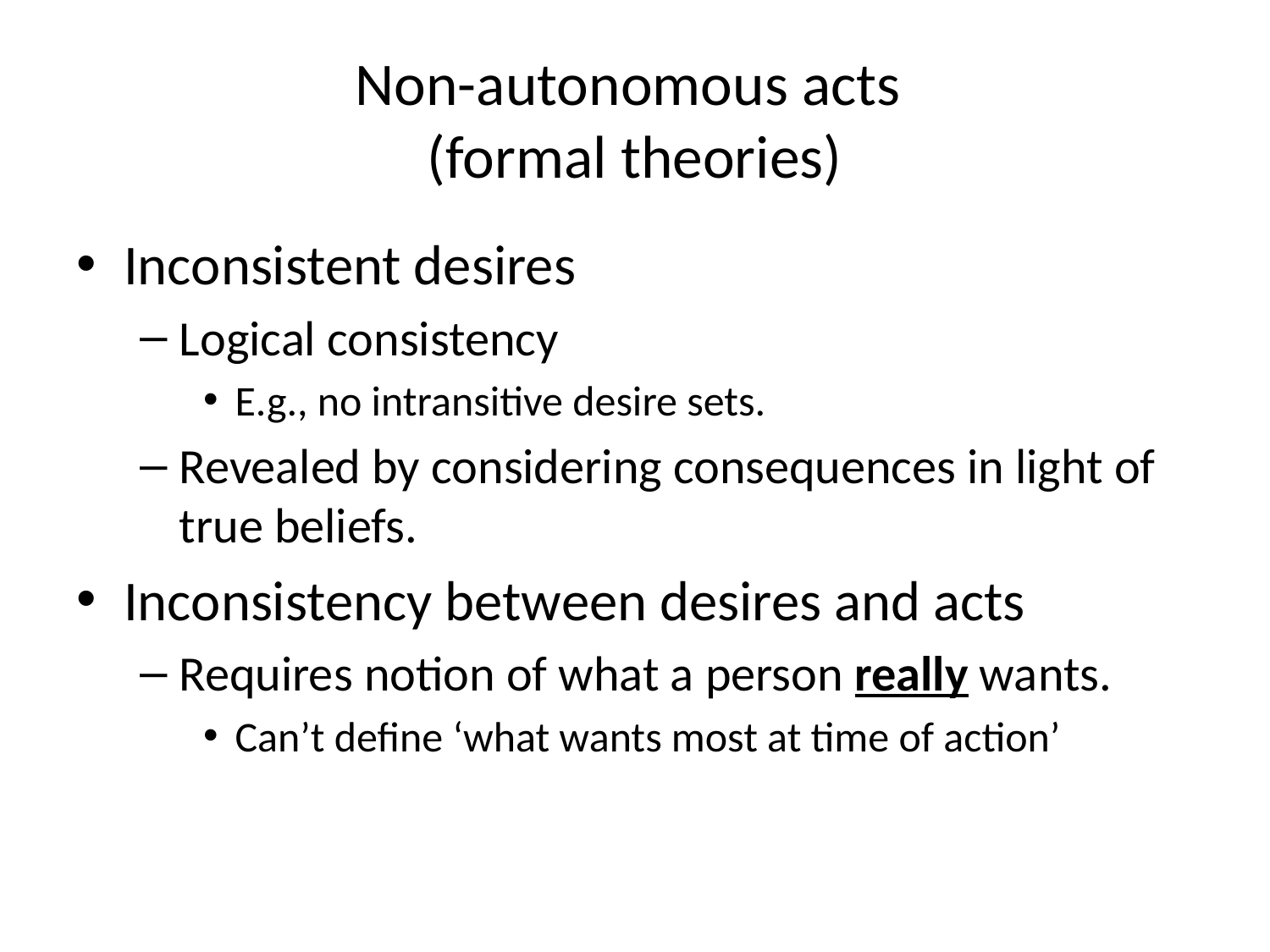

# Non-autonomous acts (formal theories)
Inconsistent desires
Logical consistency
E.g., no intransitive desire sets.
Revealed by considering consequences in light of true beliefs.
Inconsistency between desires and acts
Requires notion of what a person really wants.
Can’t define ‘what wants most at time of action’